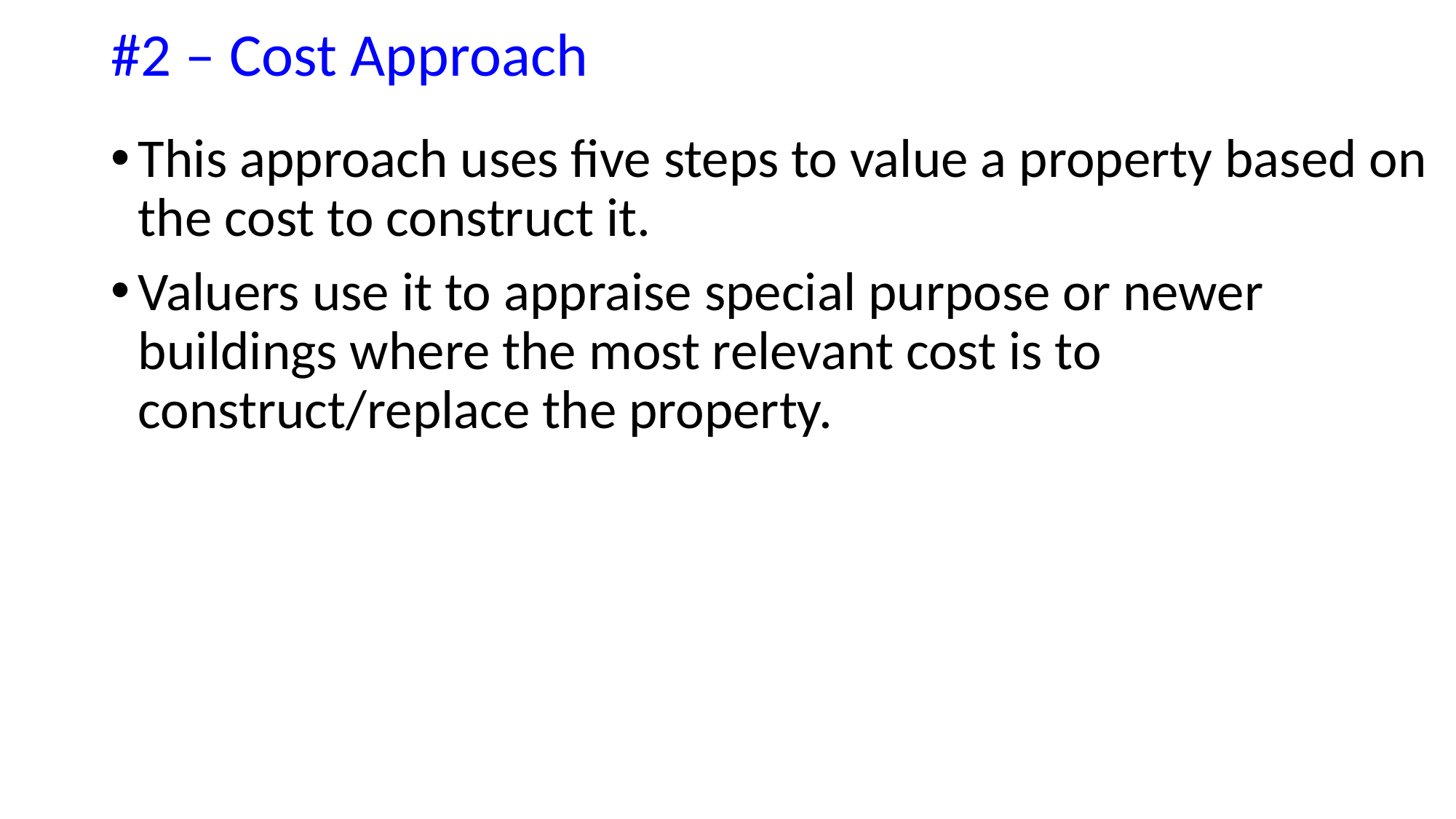

# #2 – Cost Approach
This approach uses five steps to value a property based on the cost to construct it.
Valuers use it to appraise special purpose or newer buildings where the most relevant cost is to construct/replace the property.